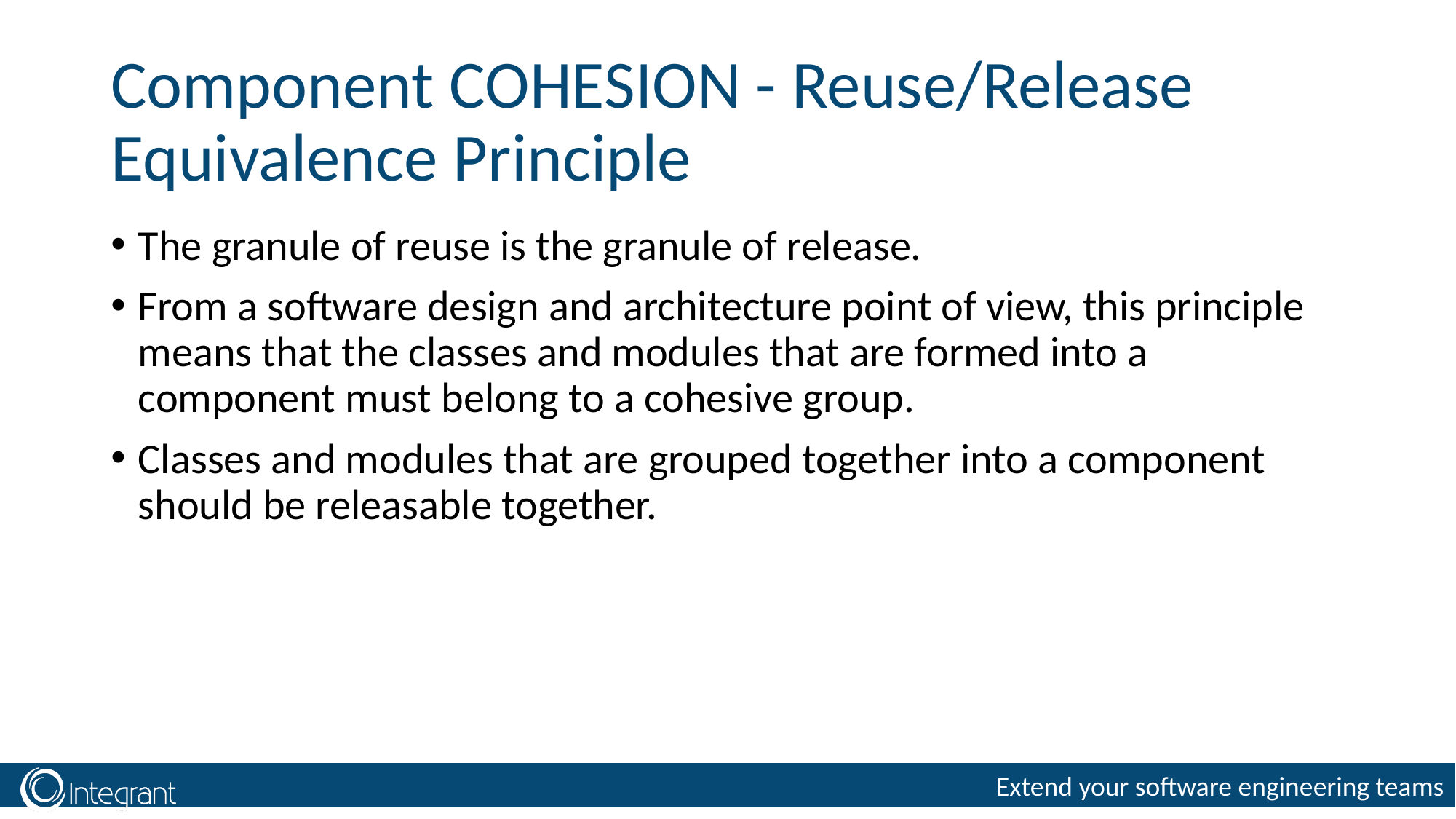

# Component COHESION - Reuse/Release Equivalence Principle
The granule of reuse is the granule of release.
From a software design and architecture point of view, this principle means that the classes and modules that are formed into a component must belong to a cohesive group.
Classes and modules that are grouped together into a component should be releasable together.